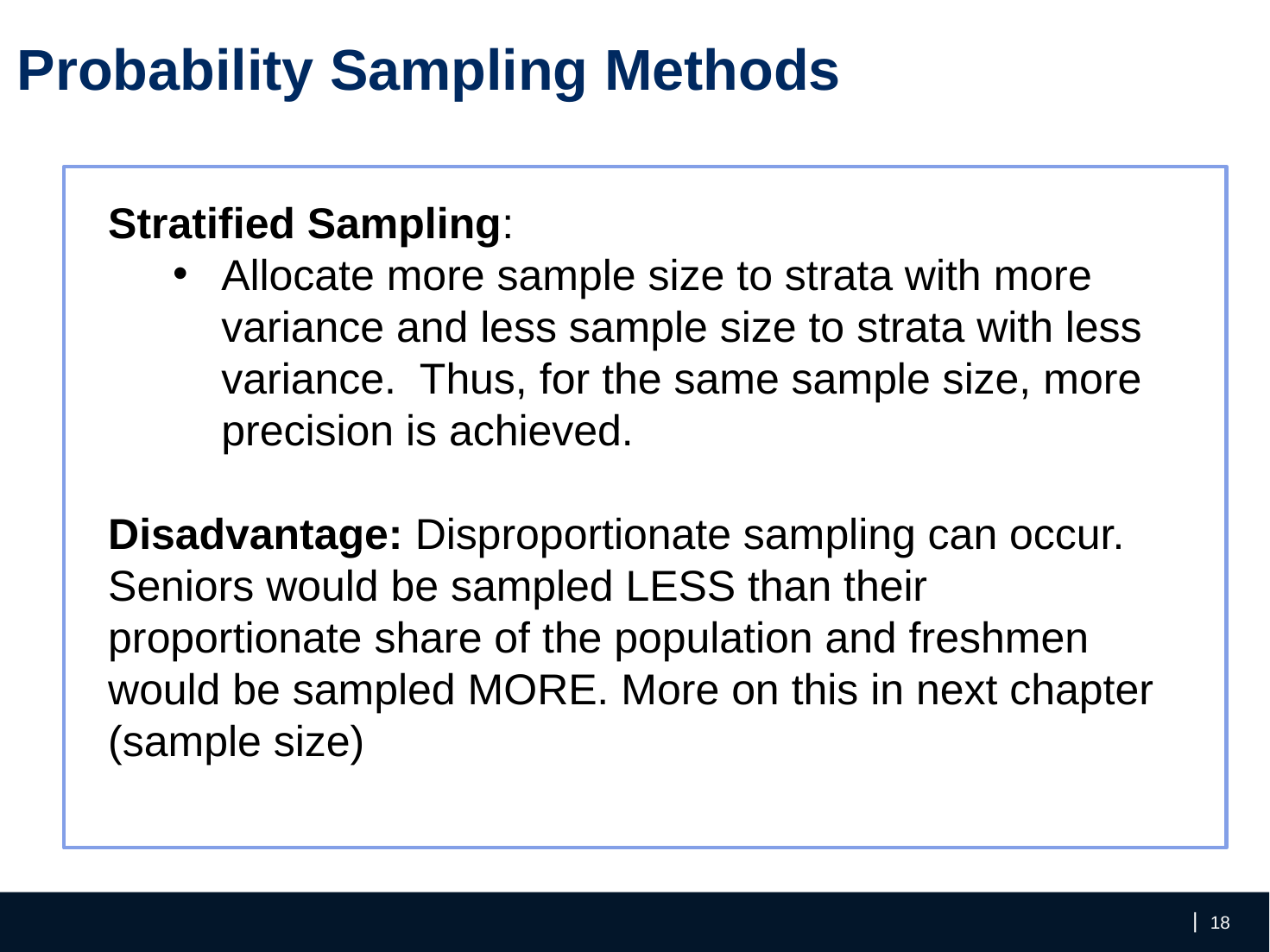

Probability Sampling Methods

Stratified Sampling:
Allocate more sample size to strata with more variance and less sample size to strata with less variance.  Thus, for the same sample size, more precision is achieved.

Disadvantage: Disproportionate sampling can occur. Seniors would be sampled LESS than their proportionate share of the population and freshmen would be sampled MORE. More on this in next chapter (sample size)
18